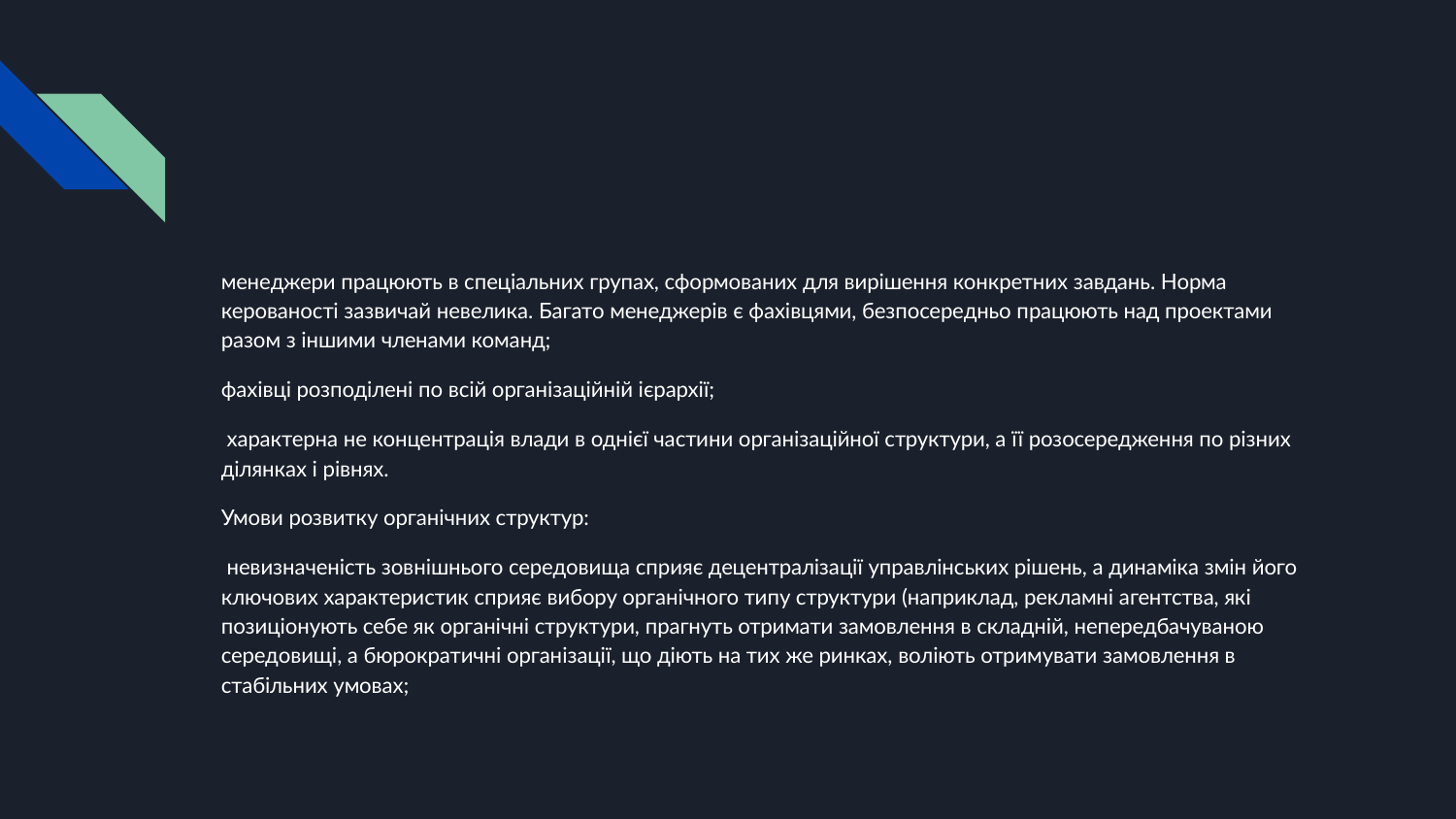

#
менеджери працюють в спеціальних групах, сформованих для вирішення конкретних завдань. Норма керованості зазвичай невелика. Багато менеджерів є фахівцями, безпосередньо працюють над проектами разом з іншими членами команд;
фахівці розподілені по всій організаційній ієрархії;
 характерна не концентрація влади в однієї частини організаційної структури, а її розосередження по різних ділянках і рівнях.
Умови розвитку органічних структур:
 невизначеність зовнішнього середовища сприяє децентралізації управлінських рішень, а динаміка змін його ключових характеристик сприяє вибору органічного типу структури (наприклад, рекламні агентства, які позиціонують себе як органічні структури, прагнуть отримати замовлення в складній, непередбачуваною середовищі, а бюрократичні організації, що діють на тих же ринках, воліють отримувати замовлення в стабільних умовах;